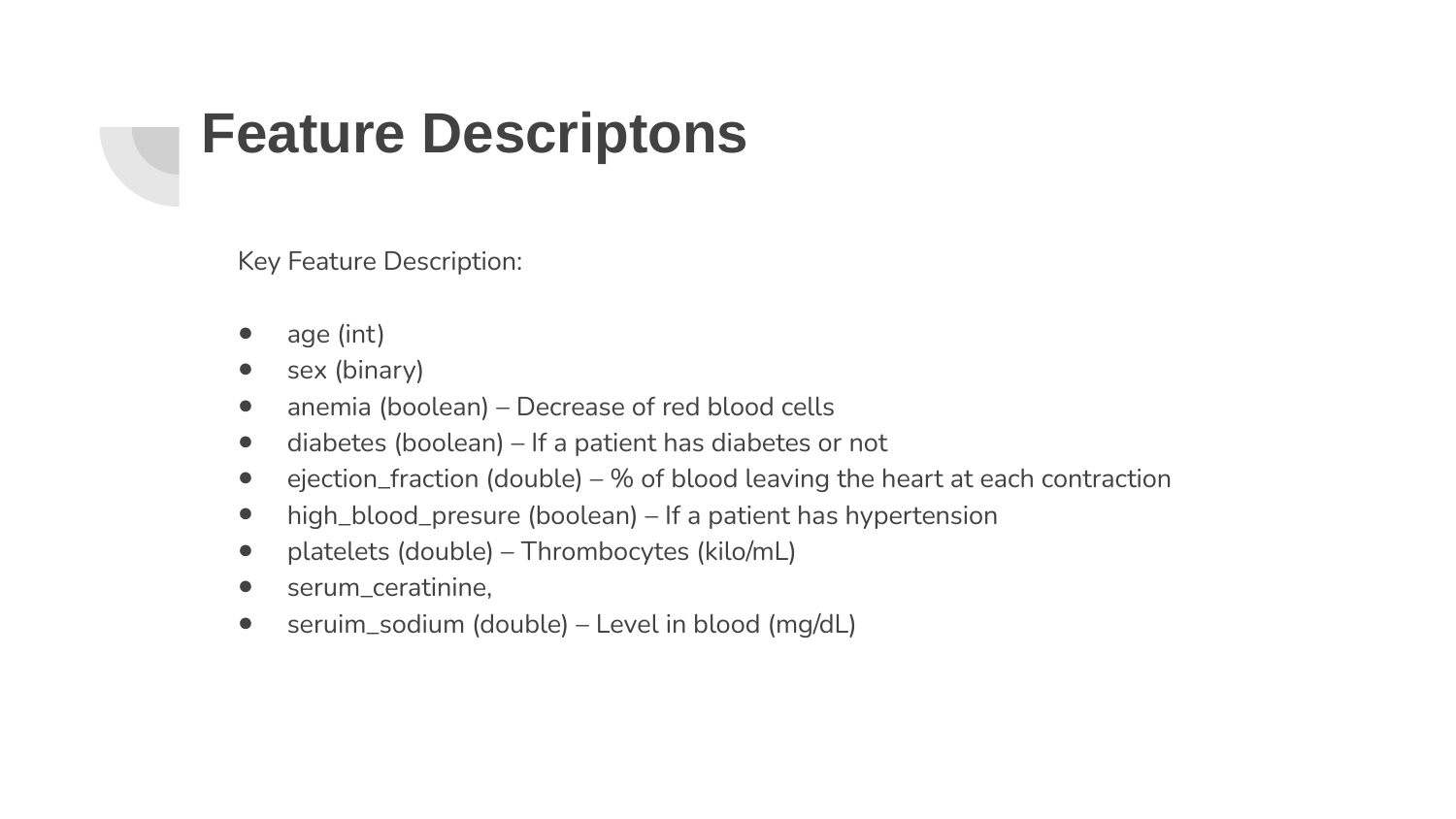

# Feature Descriptons
Key Feature Description:

age (int)
sex (binary)
anemia (boolean) – Decrease of red blood cells
diabetes (boolean) – If a patient has diabetes or not
ejection_fraction (double) – % of blood leaving the heart at each contraction
high_blood_presure (boolean) – If a patient has hypertension
platelets (double) – Thrombocytes (kilo/mL)
serum_ceratinine,
seruim_sodium (double) – Level in blood (mg/dL)